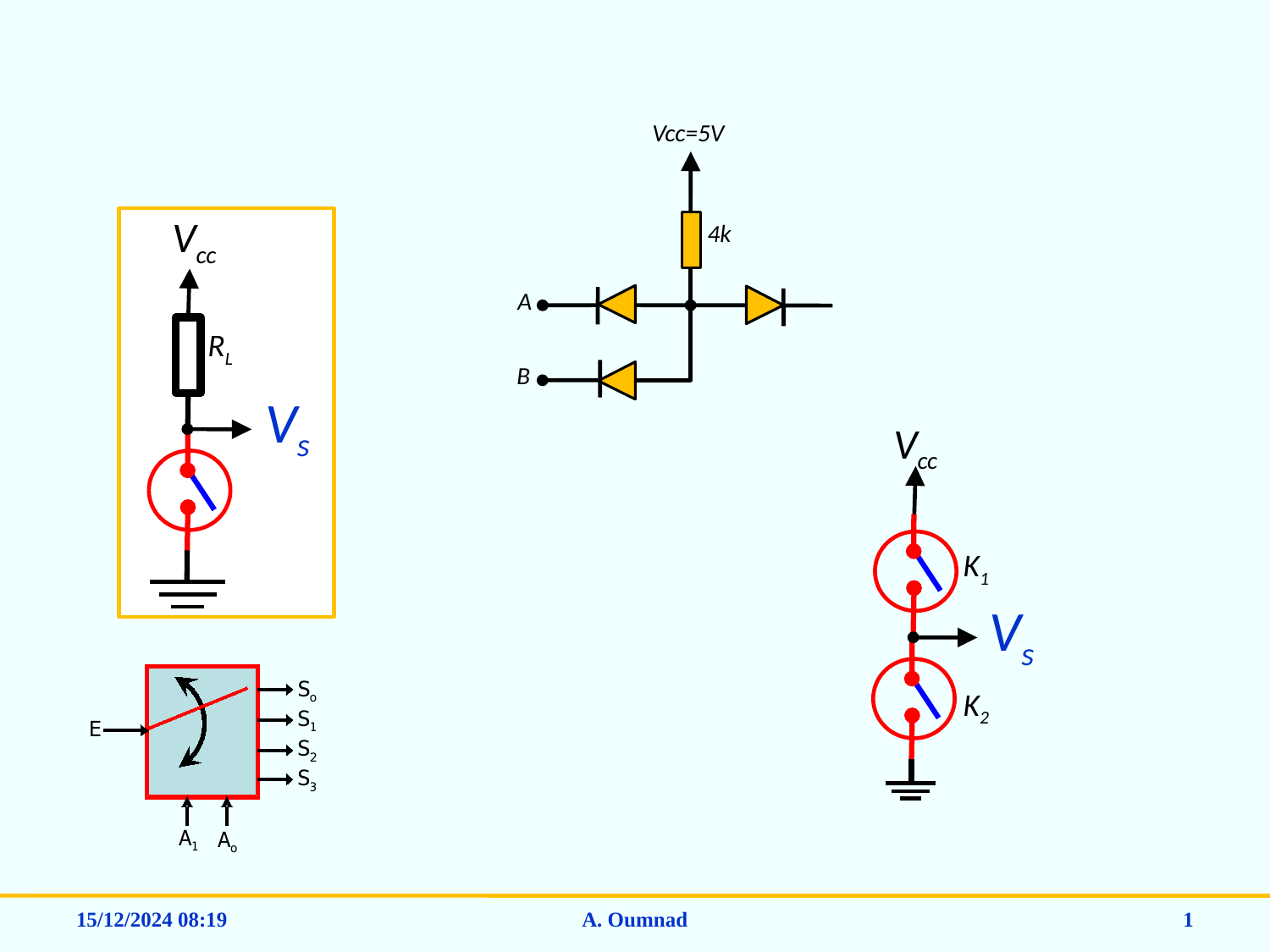

#
Vcc=5V

4k

A

B

Vcc
RL

Vs

Vcc

K1
Vs

K2

So

S1

E

S2

S3

A1
Ao
15/12/2024 08:19
A. Oumnad
1